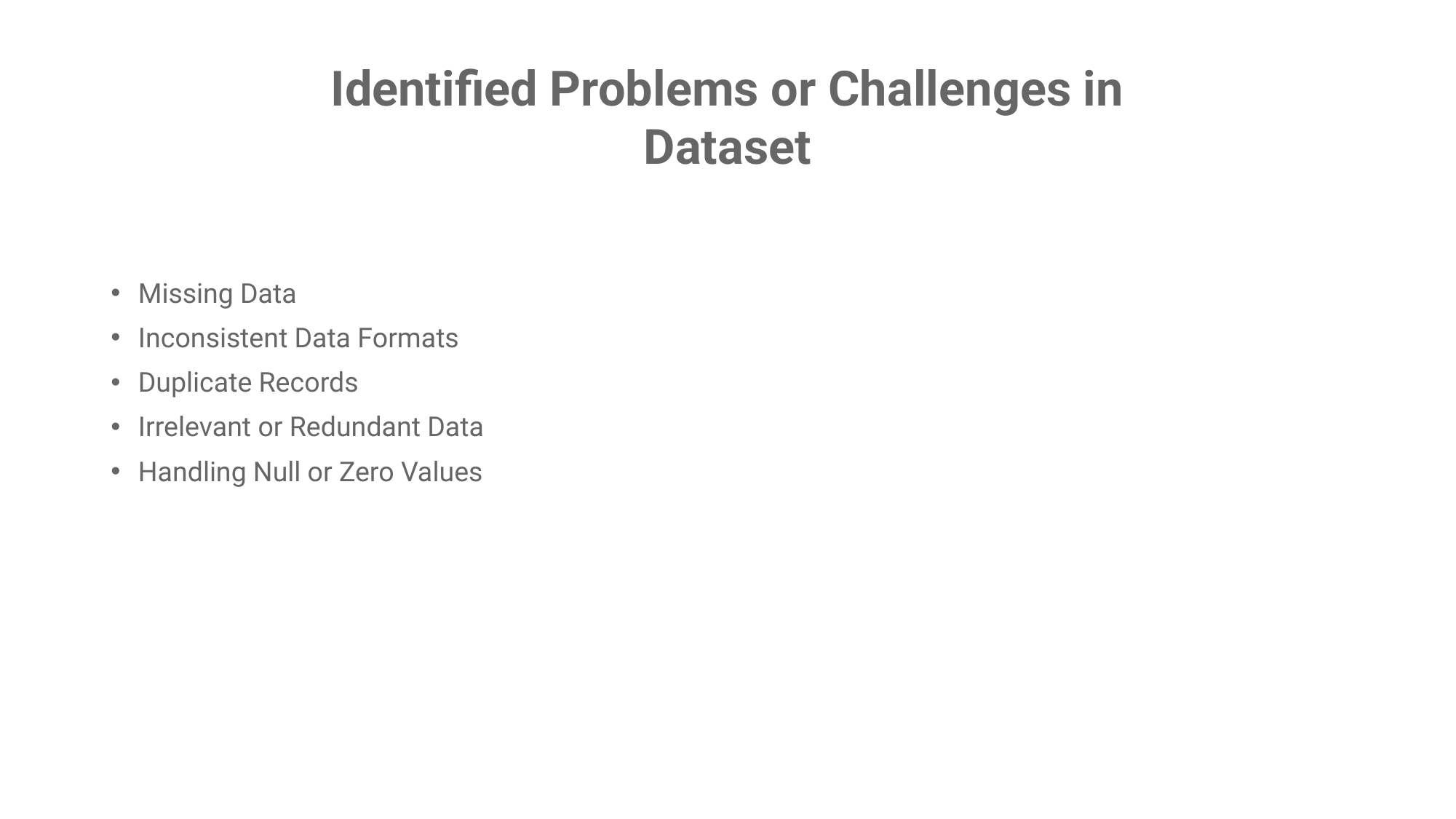

Identified Problems or Challenges in Dataset
Missing Data
Inconsistent Data Formats
Duplicate Records
Irrelevant or Redundant Data
Handling Null or Zero Values